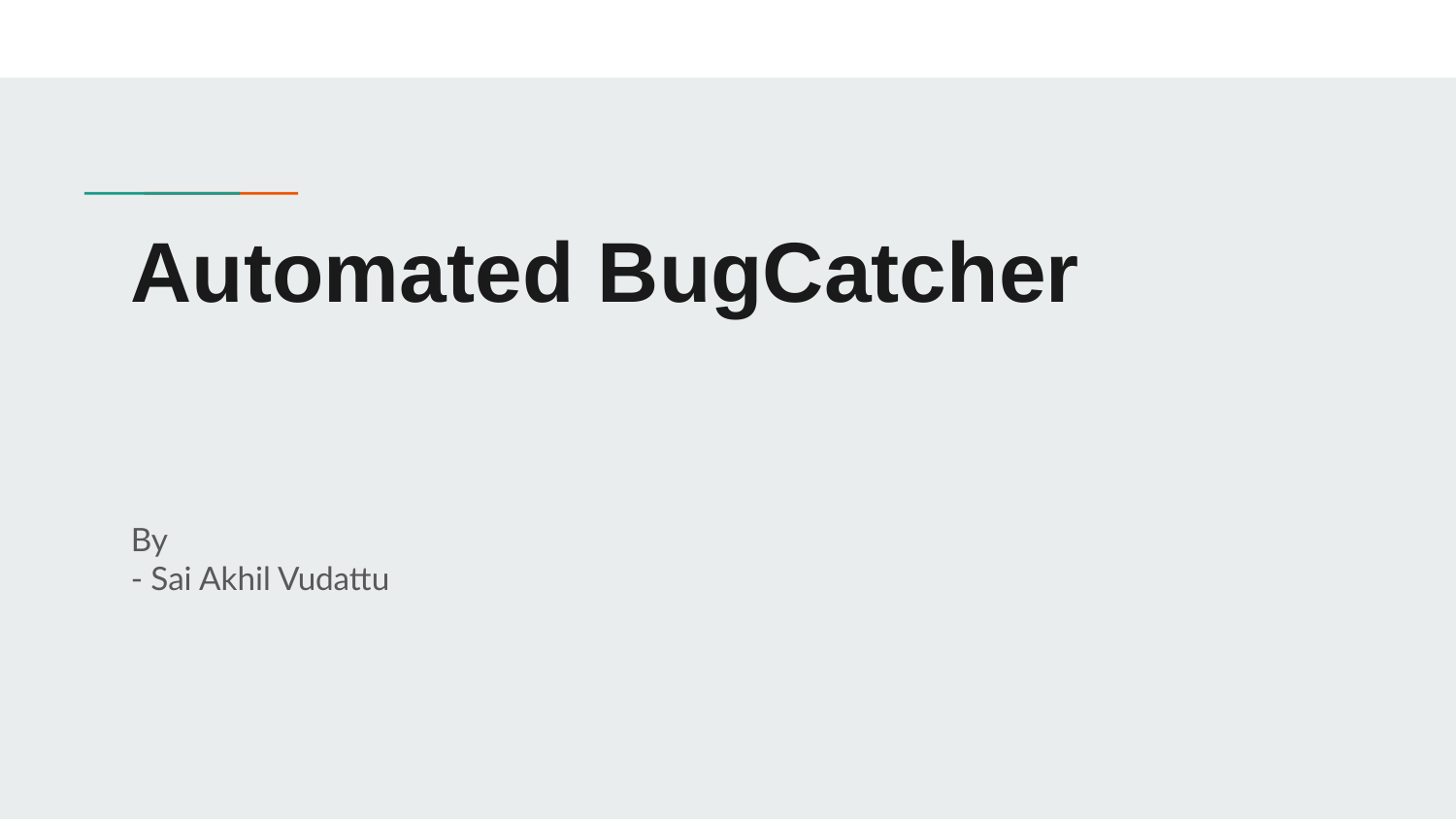

# Automated BugCatcher
By
- Sai Akhil Vudattu